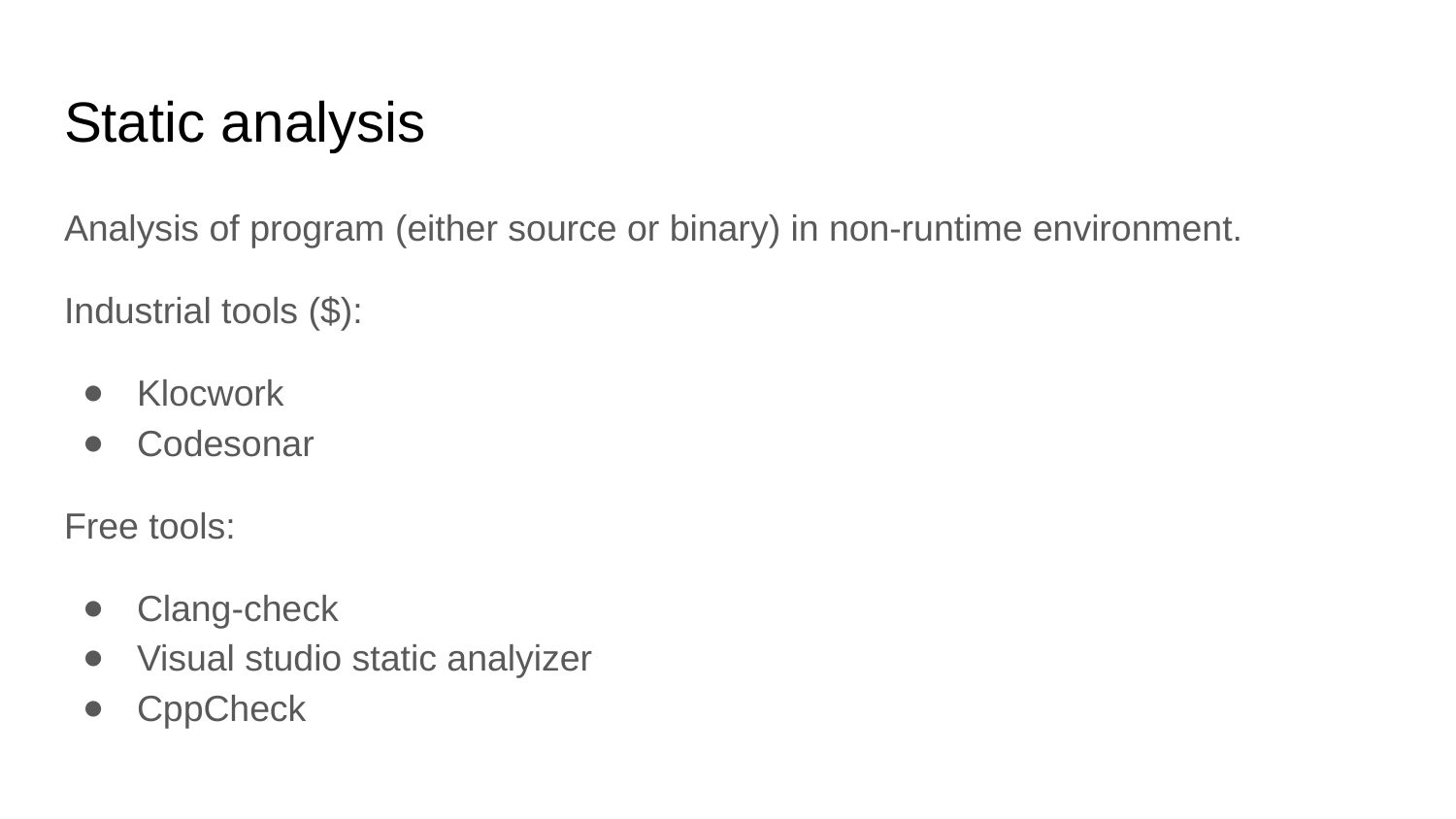

# Static analysis
Analysis of program (either source or binary) in non-runtime environment.
Industrial tools ($):
Klocwork
Codesonar
Free tools:
Clang-check
Visual studio static analyizer
CppCheck